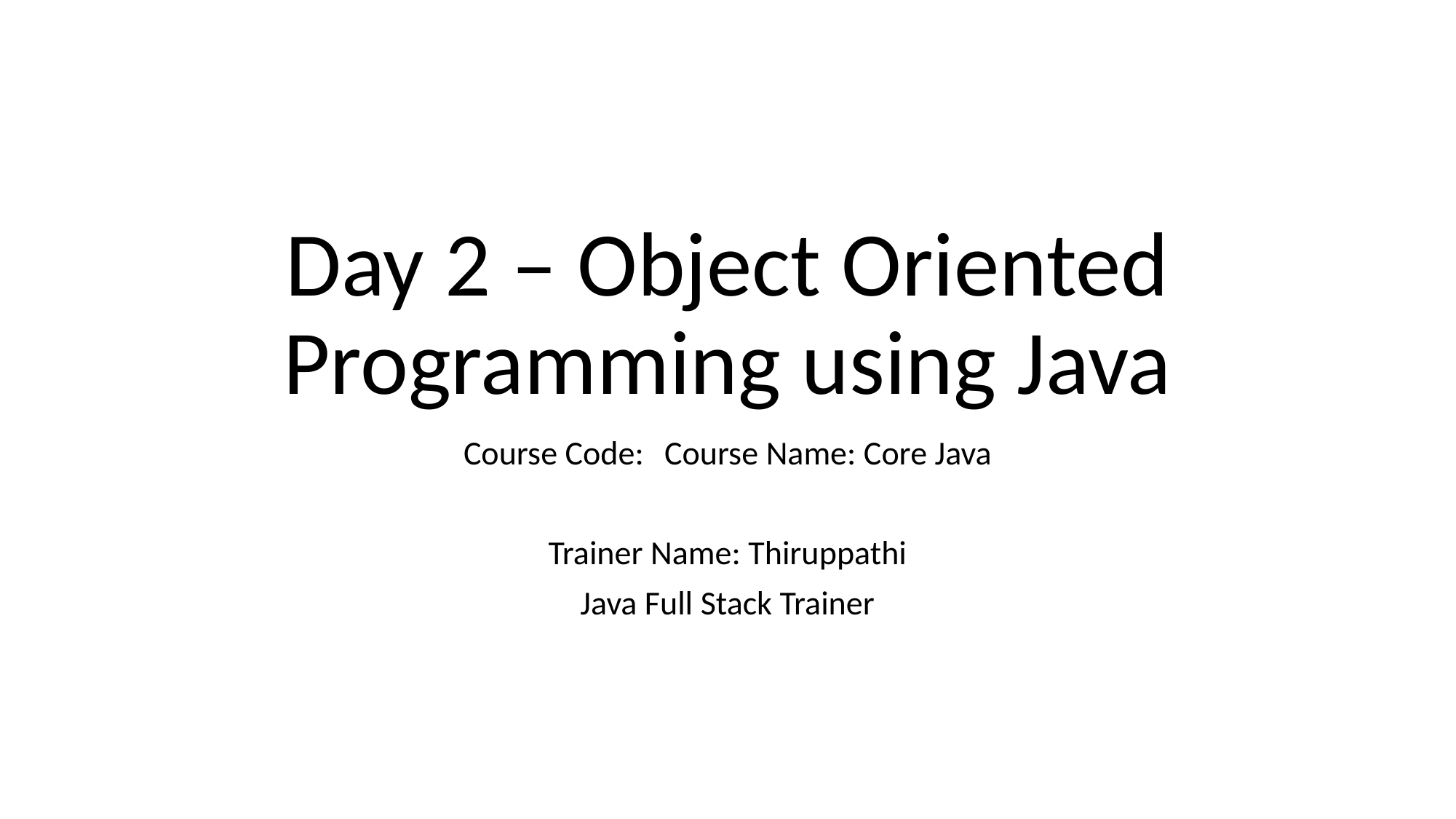

# Day 2 – Object Oriented Programming using Java
Course Code: 			Course Name: Core Java

Trainer Name: Thiruppathi
Java Full Stack Trainer